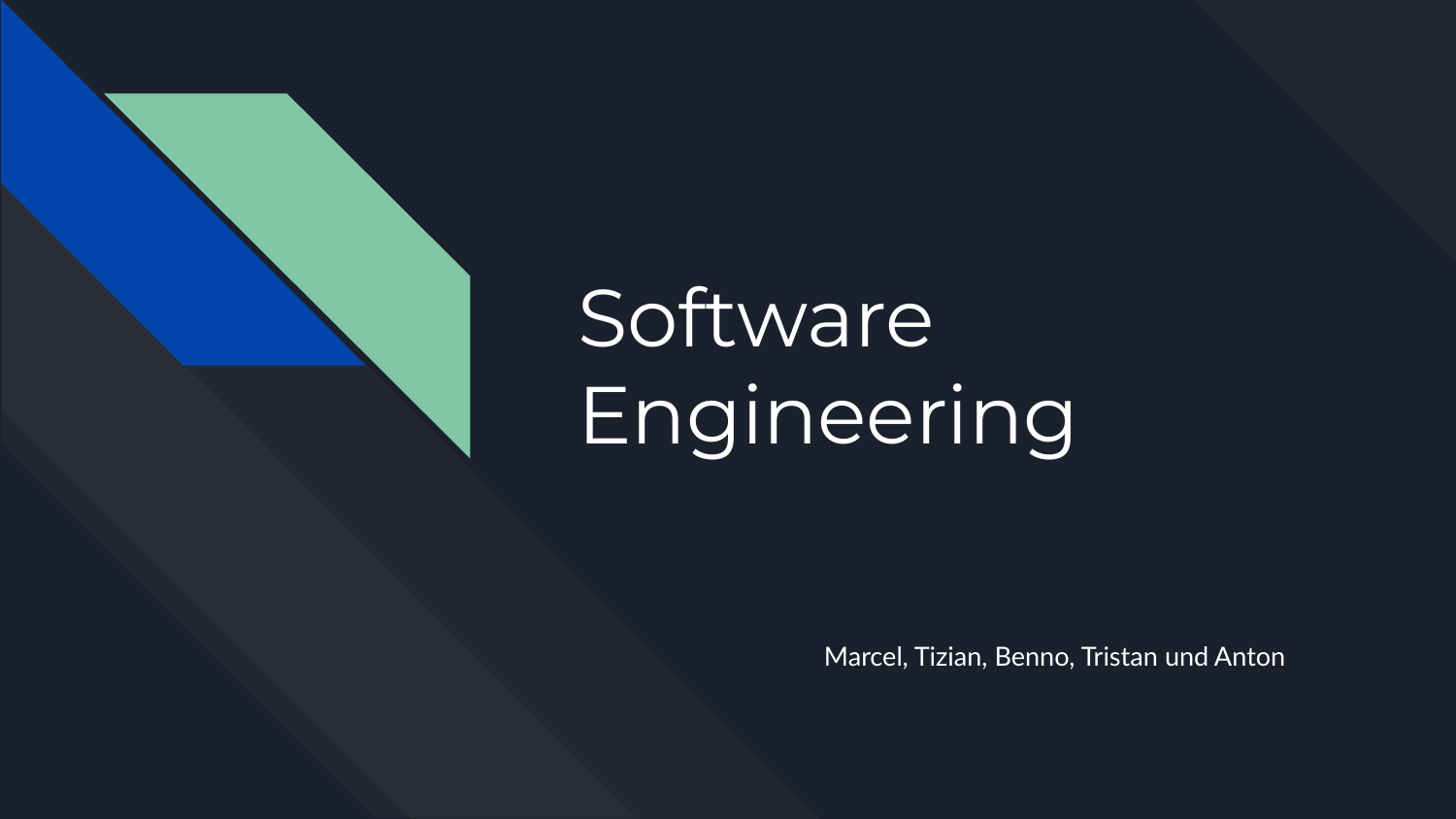

# Software Engineering
Marcel, Tizian, Benno, Tristan und Anton